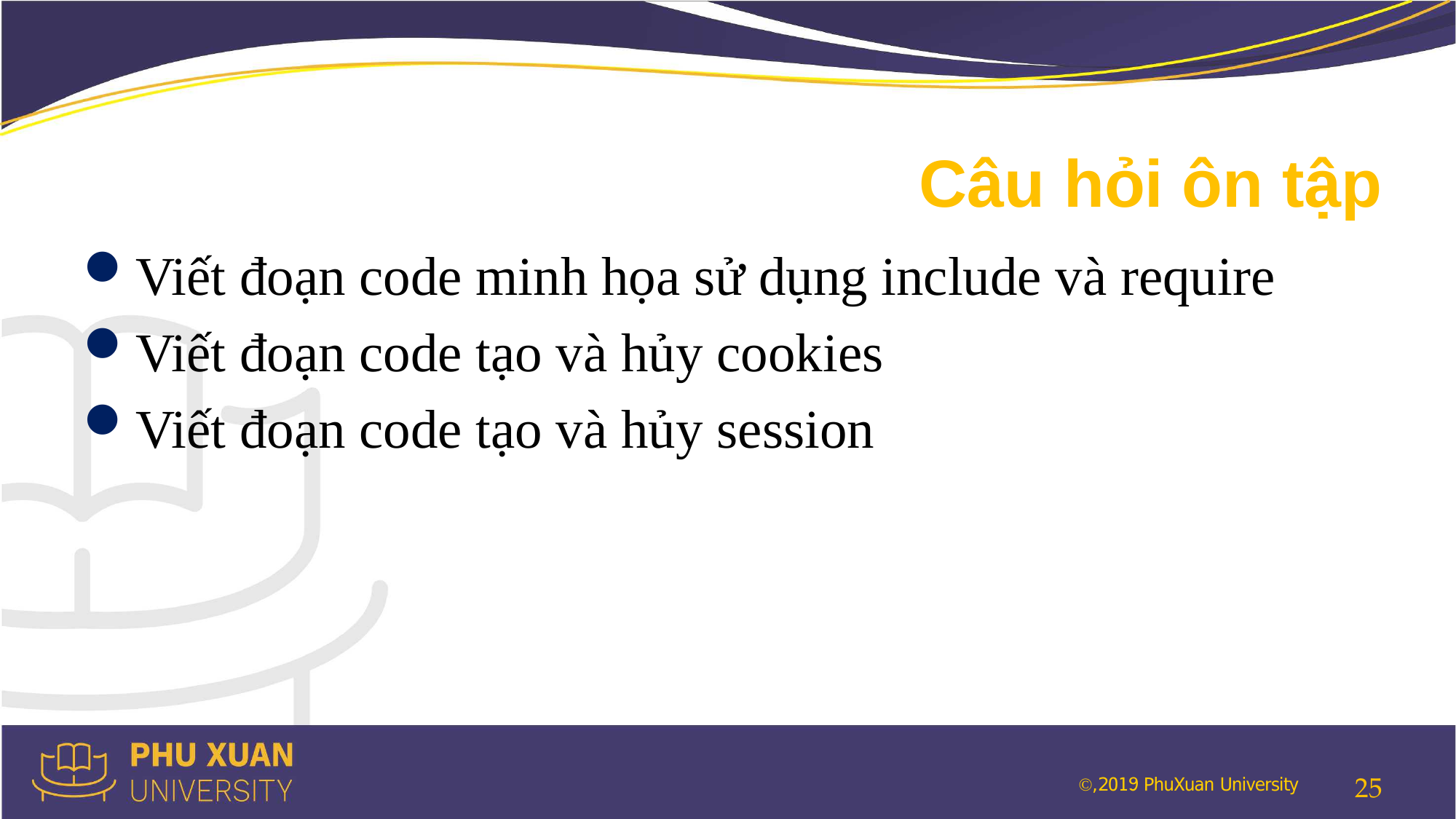

# Câu hỏi ôn tập
Viết đoạn code minh họa sử dụng include và require
Viết đoạn code tạo và hủy cookies
Viết đoạn code tạo và hủy session

25